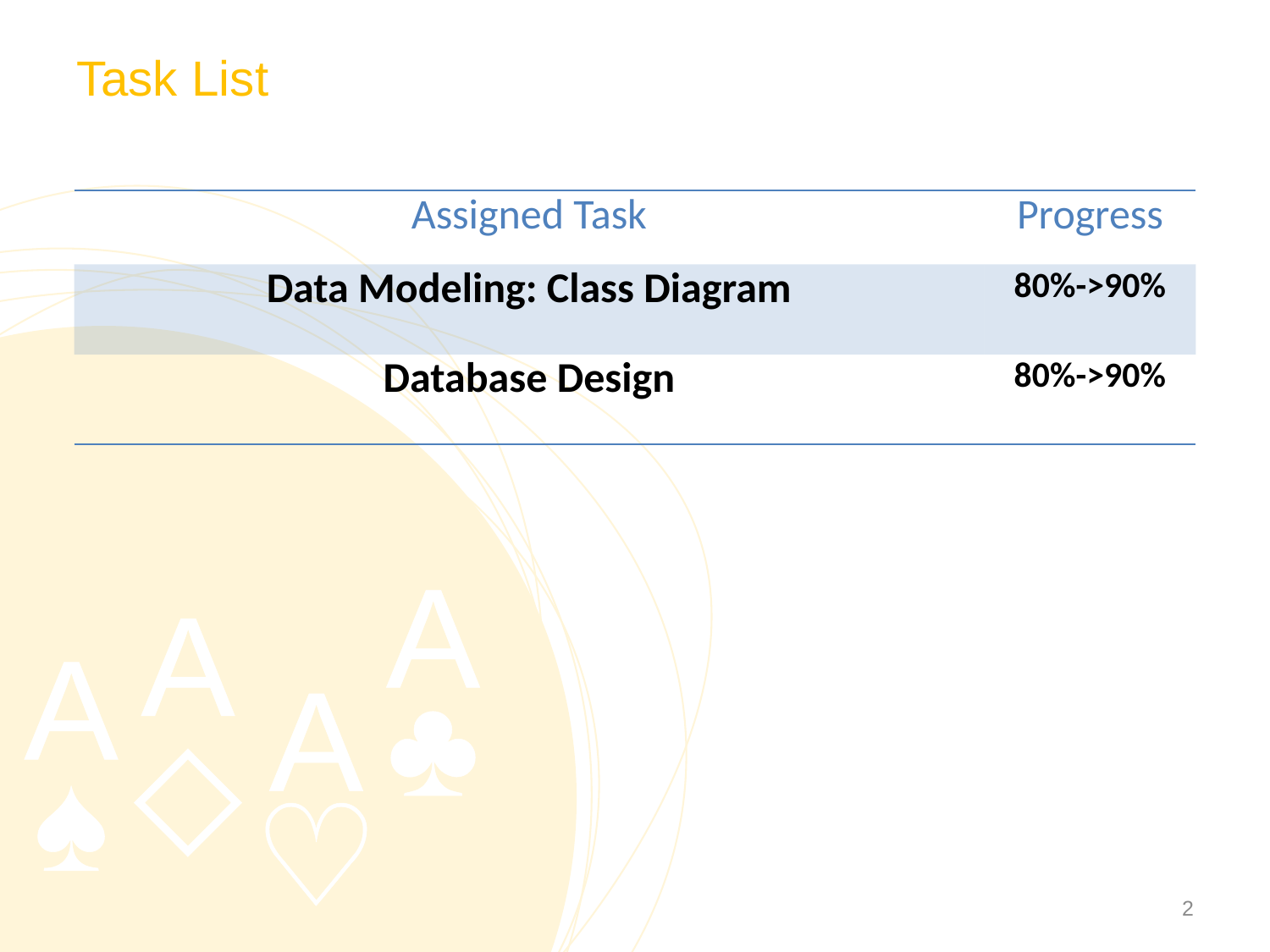

# Task List
| Assigned Task | Progress |
| --- | --- |
| Data Modeling: Class Diagram | 80%->90% |
| Database Design | 80%->90% |
2